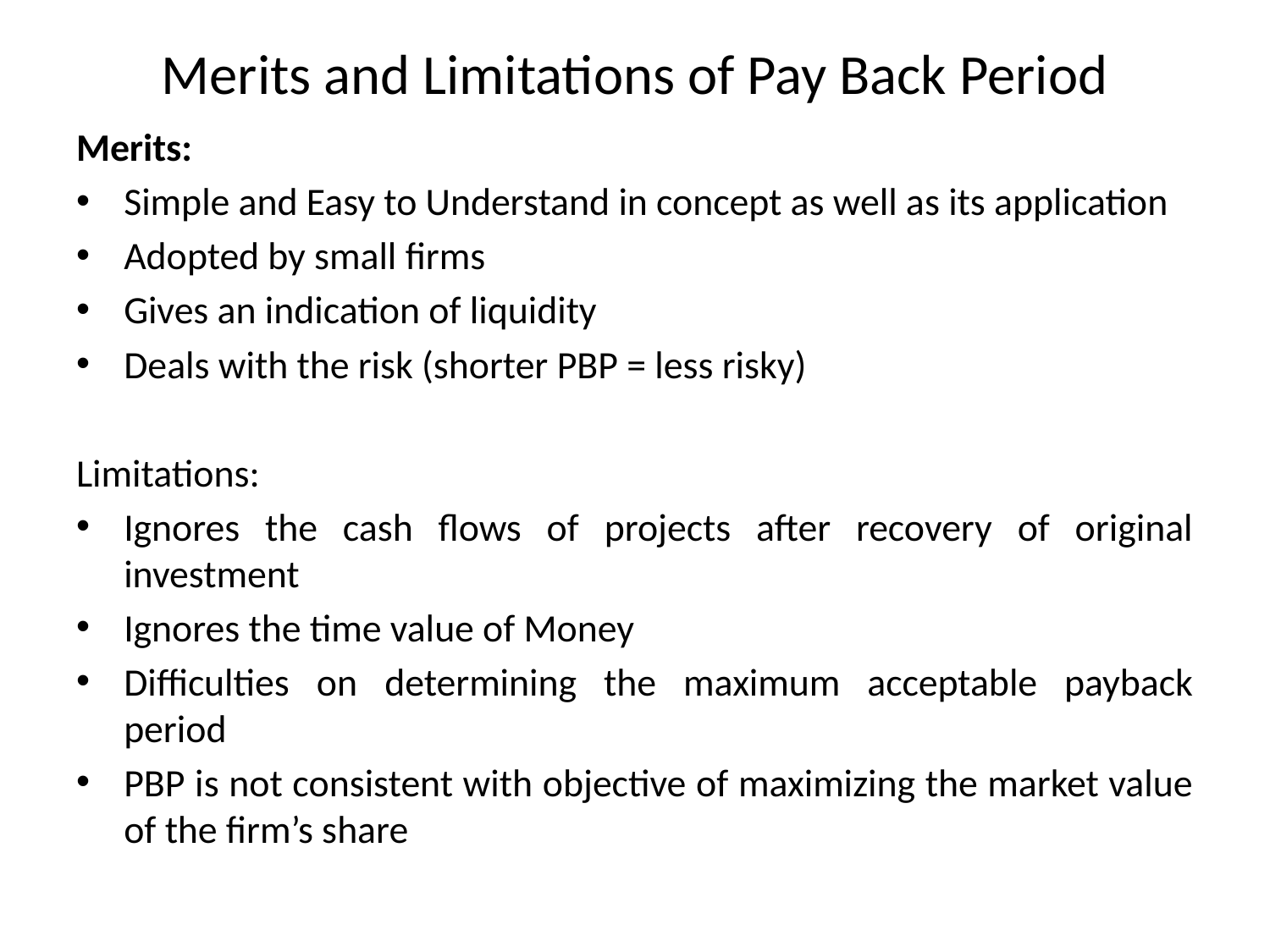

# Merits and Limitations of Pay Back Period
Merits:
Simple and Easy to Understand in concept as well as its application
Adopted by small firms
Gives an indication of liquidity
Deals with the risk (shorter PBP = less risky)

Limitations:
Ignores the cash flows of projects after recovery of original investment
Ignores the time value of Money
Difficulties on determining the maximum acceptable payback period
PBP is not consistent with objective of maximizing the market value of the firm’s share